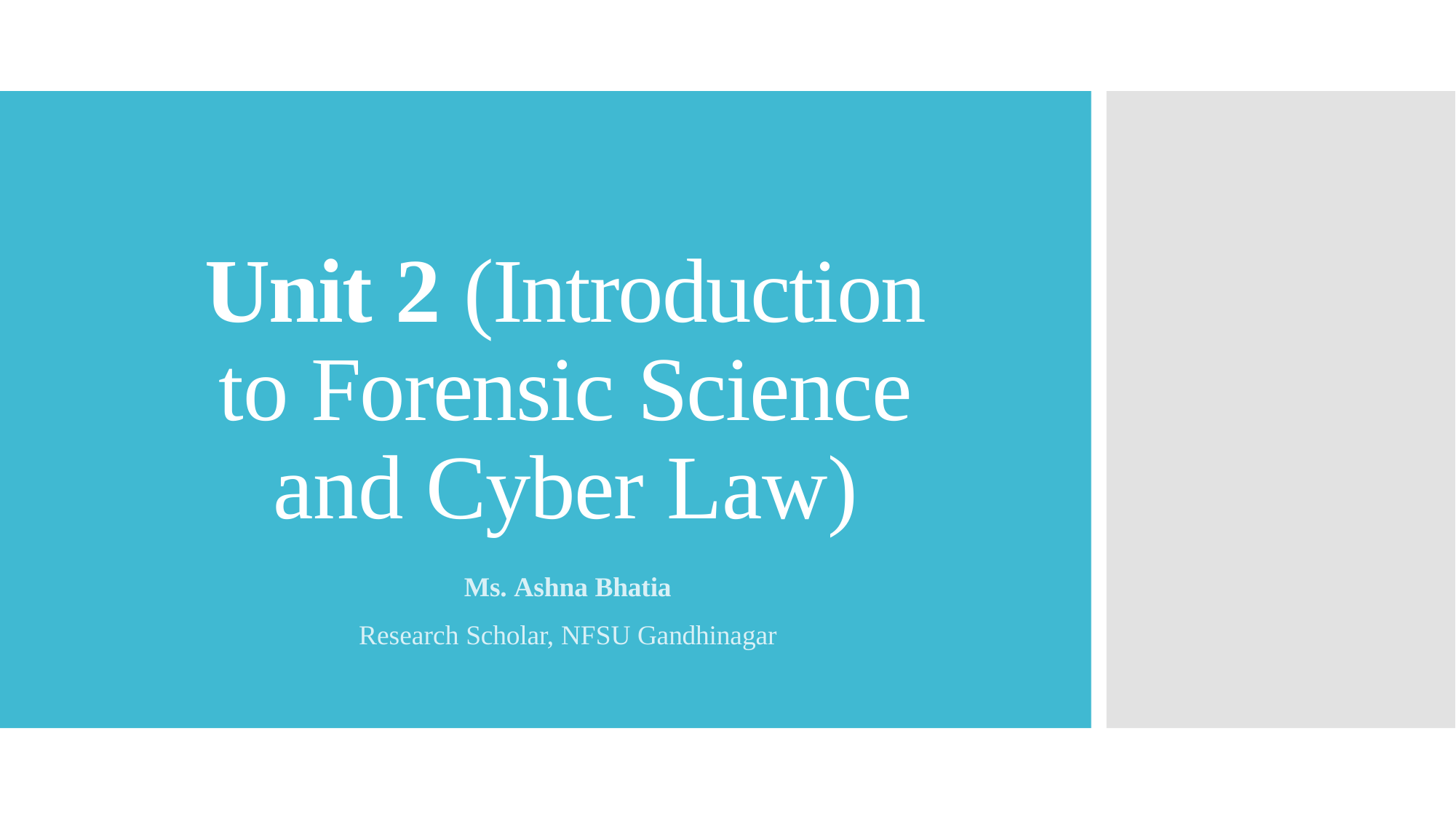

# Unit 2 (Introduction to Forensic Science and Cyber Law)
Ms. Ashna Bhatia
Research Scholar, NFSU Gandhinagar